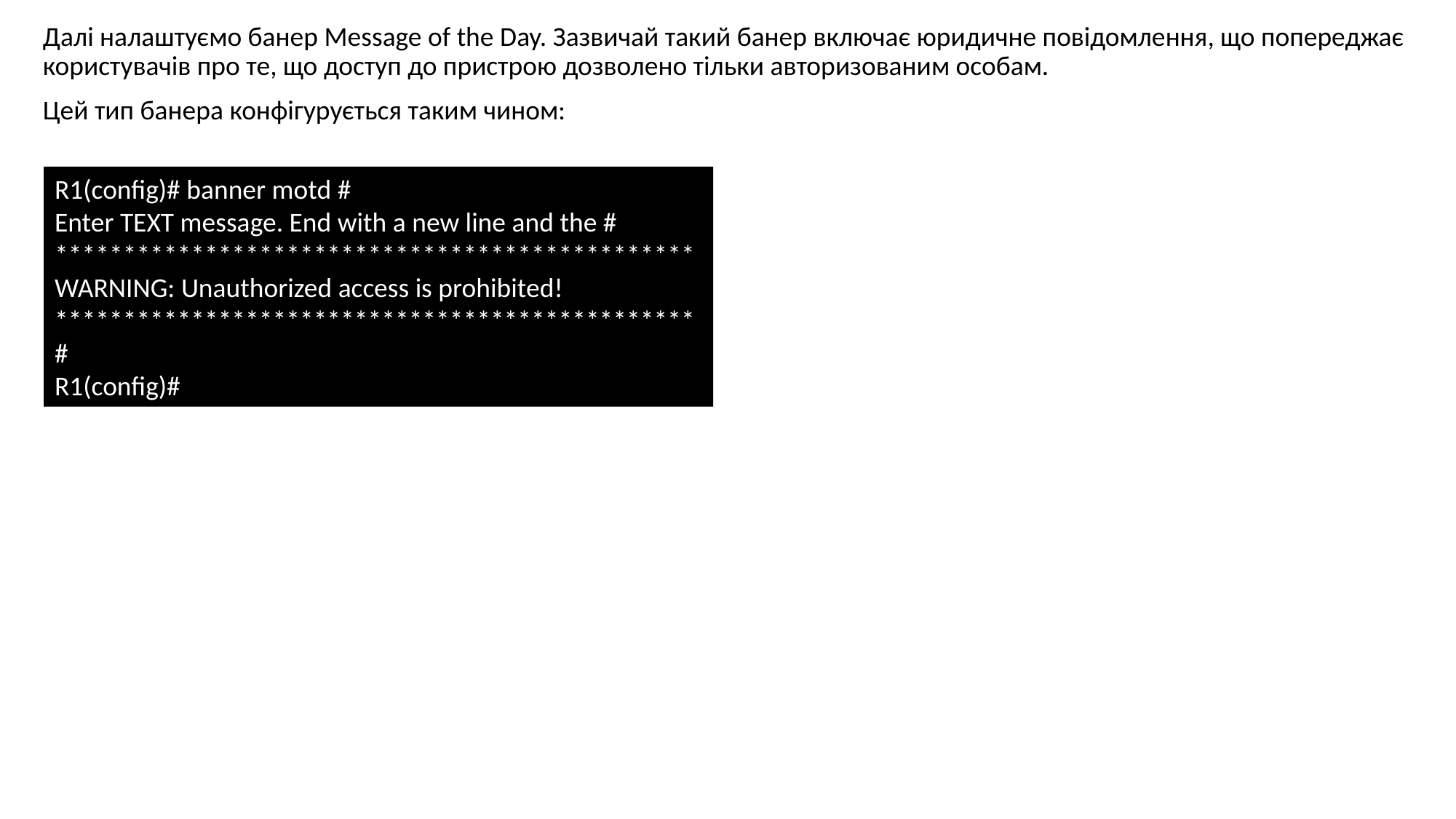

Далі налаштуємо банер Message of the Day. Зазвичай такий банер включає юридичне повідомлення, що попереджає користувачів про те, що доступ до пристрою дозволено тільки авторизованим особам.
Цей тип банера конфігурується таким чином:

R1(config)# banner motd #
Enter TEXT message. End with a new line and the #
***********************************************
WARNING: Unauthorized access is prohibited!
***********************************************
#
R1(config)#